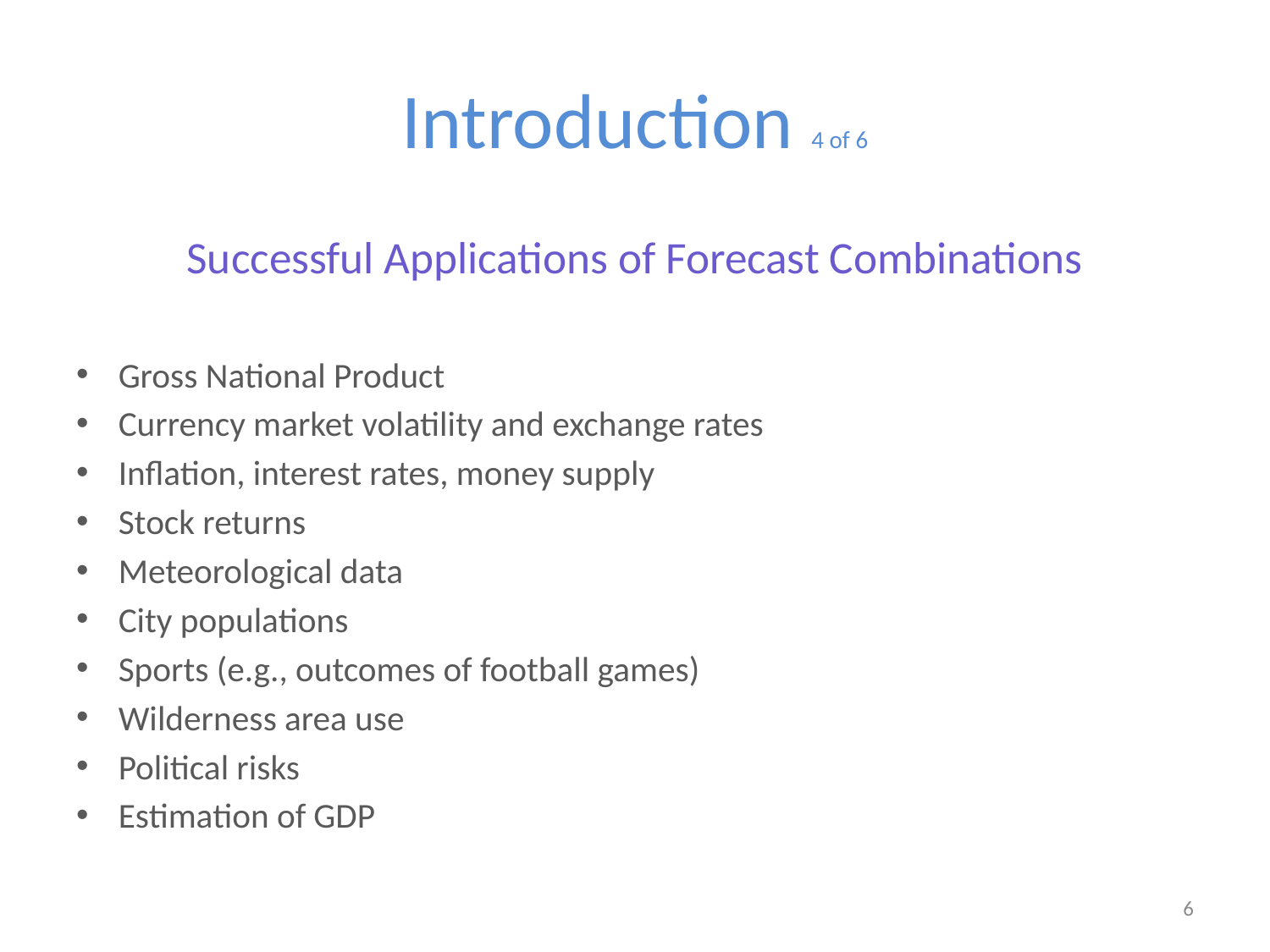

# Introduction 4 of 6
Successful Applications of Forecast Combinations

Gross National Product
Currency market volatility and exchange rates
Inflation, interest rates, money supply
Stock returns
Meteorological data
City populations
Sports (e.g., outcomes of football games)
Wilderness area use
Political risks
Estimation of GDP
6